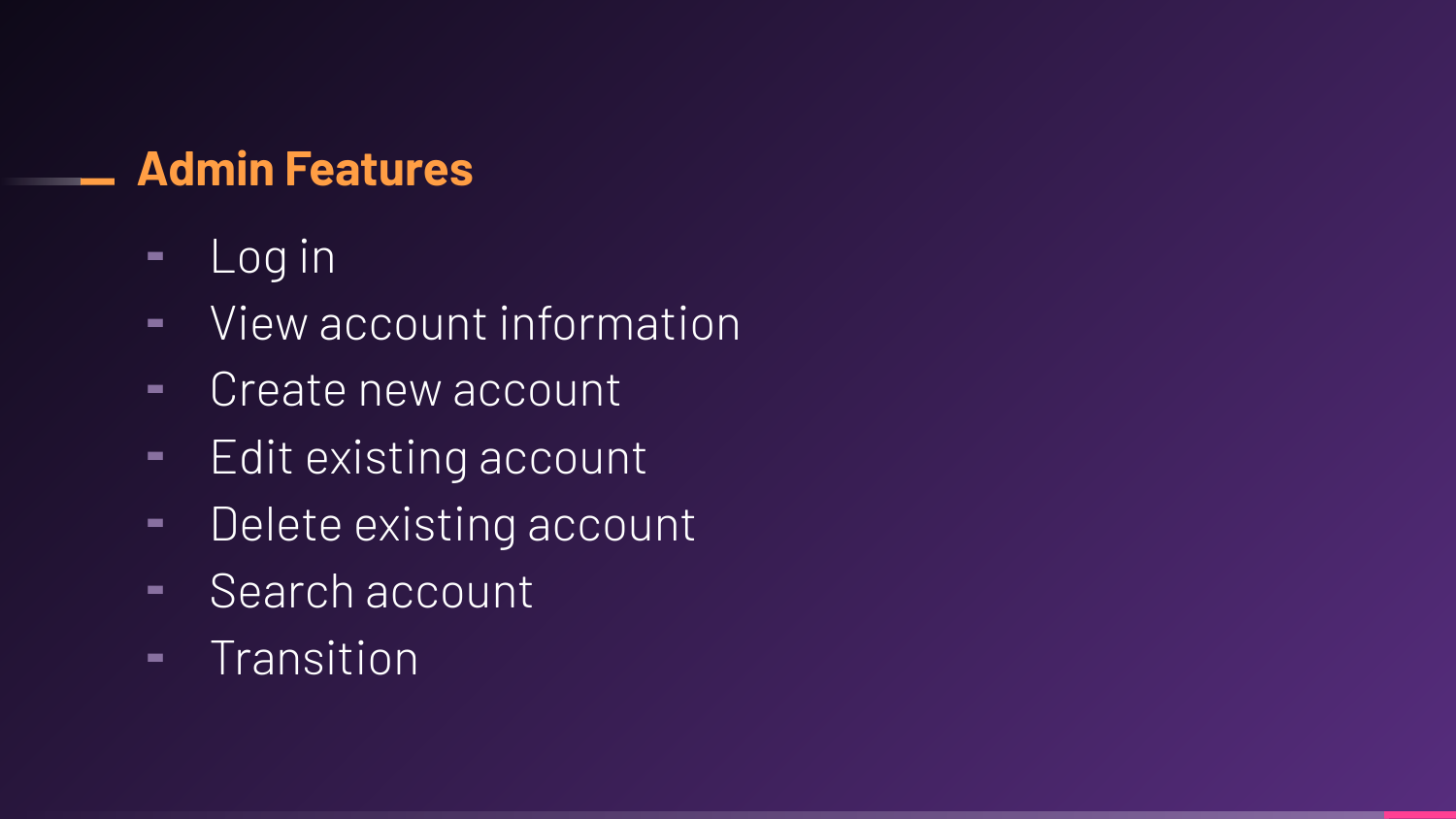

# Admin Features
Log in
View account information
Create new account
Edit existing account
Delete existing account
Search account
Transition

5